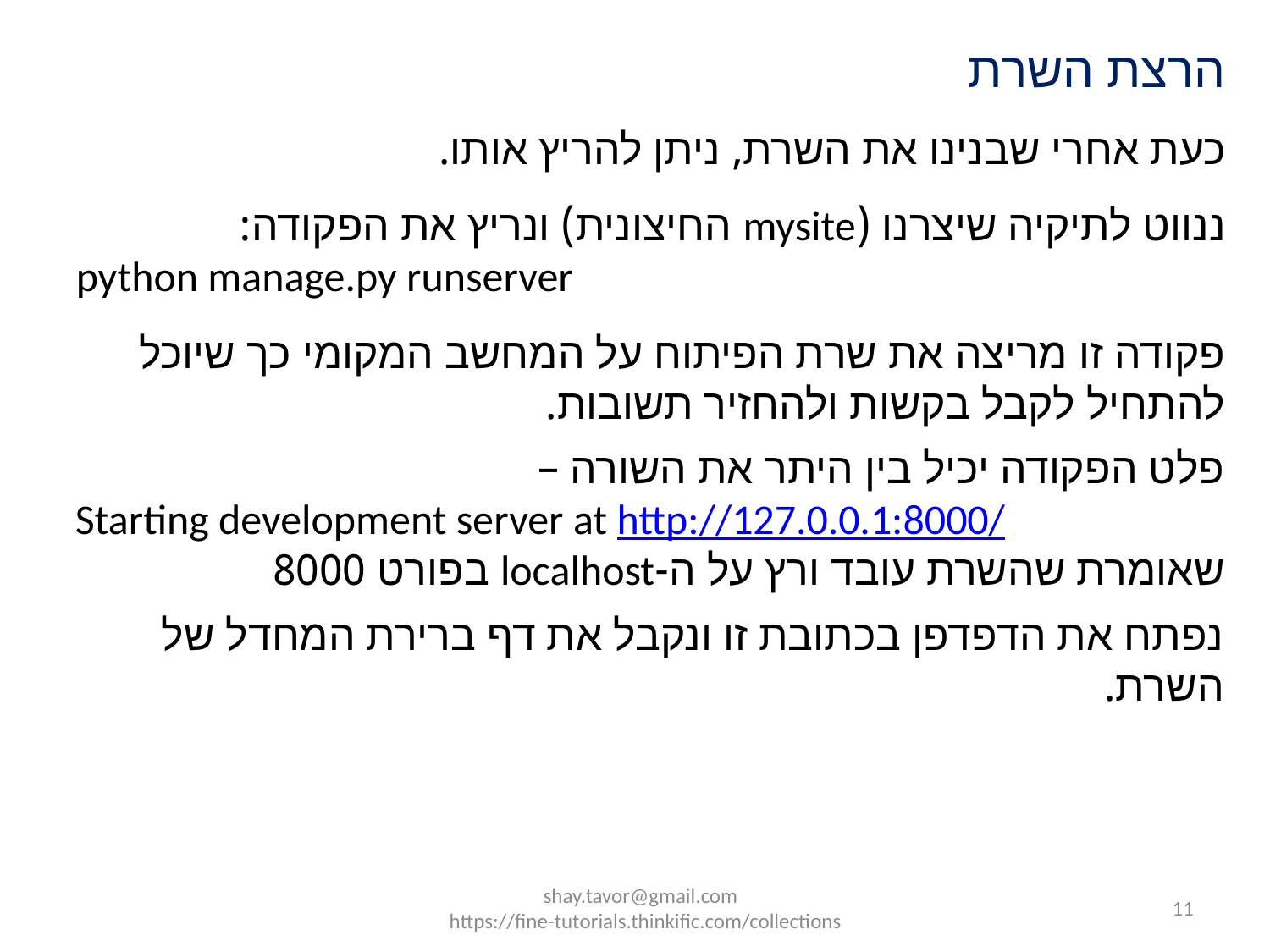

הרצת השרת
כעת אחרי שבנינו את השרת, ניתן להריץ אותו.
ננווט לתיקיה שיצרנו (mysite החיצונית) ונריץ את הפקודה:
python manage.py runserver
פקודה זו מריצה את שרת הפיתוח על המחשב המקומי כך שיוכל להתחיל לקבל בקשות ולהחזיר תשובות.
פלט הפקודה יכיל בין היתר את השורה –
Starting development server at http://127.0.0.1:8000/
שאומרת שהשרת עובד ורץ על ה-localhost בפורט 8000
נפתח את הדפדפן בכתובת זו ונקבל את דף ברירת המחדל של השרת.
shay.tavor@gmail.com
https://fine-tutorials.thinkific.com/collections
11